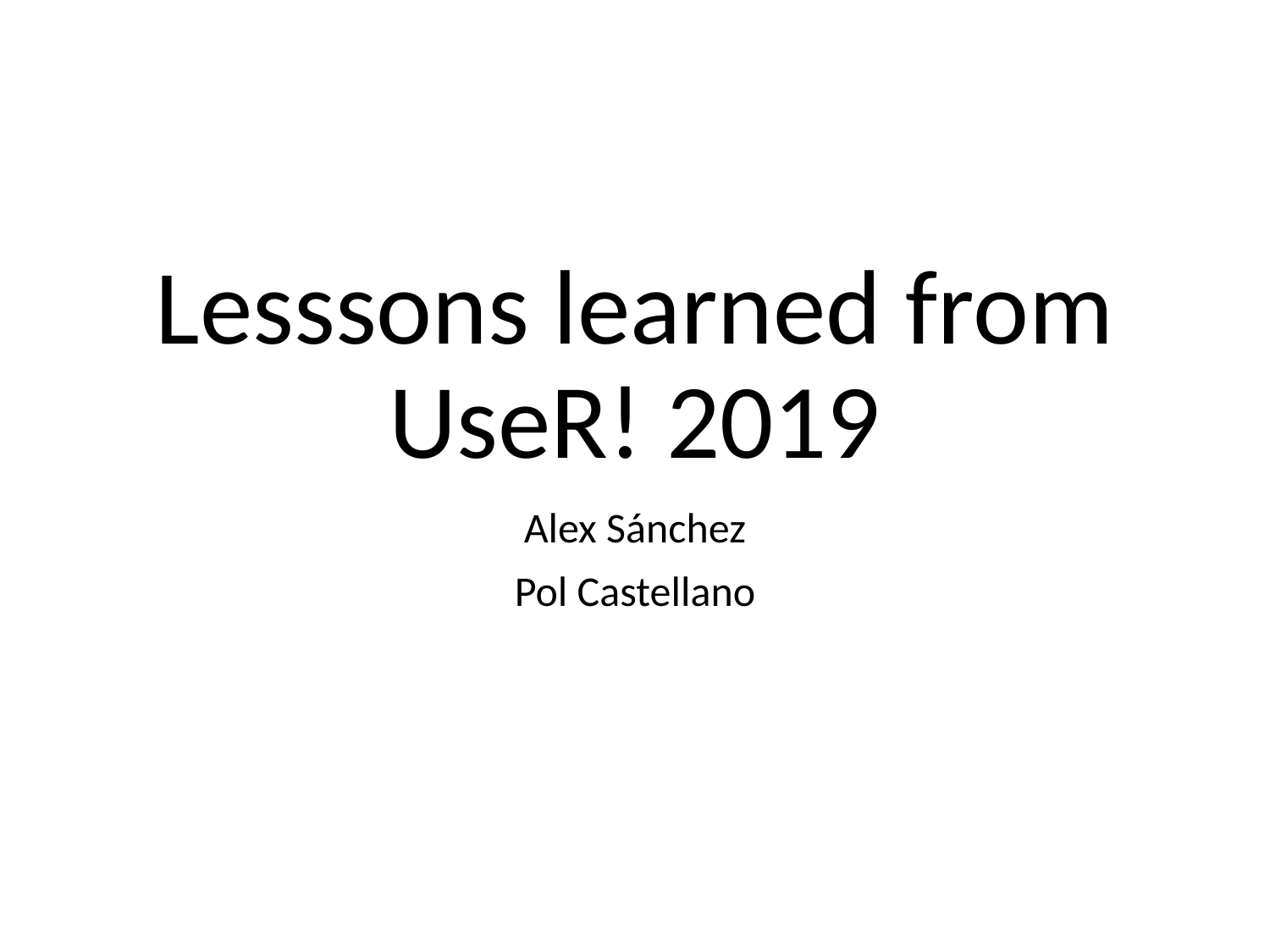

# Lesssons learned from UseR! 2019
Alex Sánchez
Pol Castellano